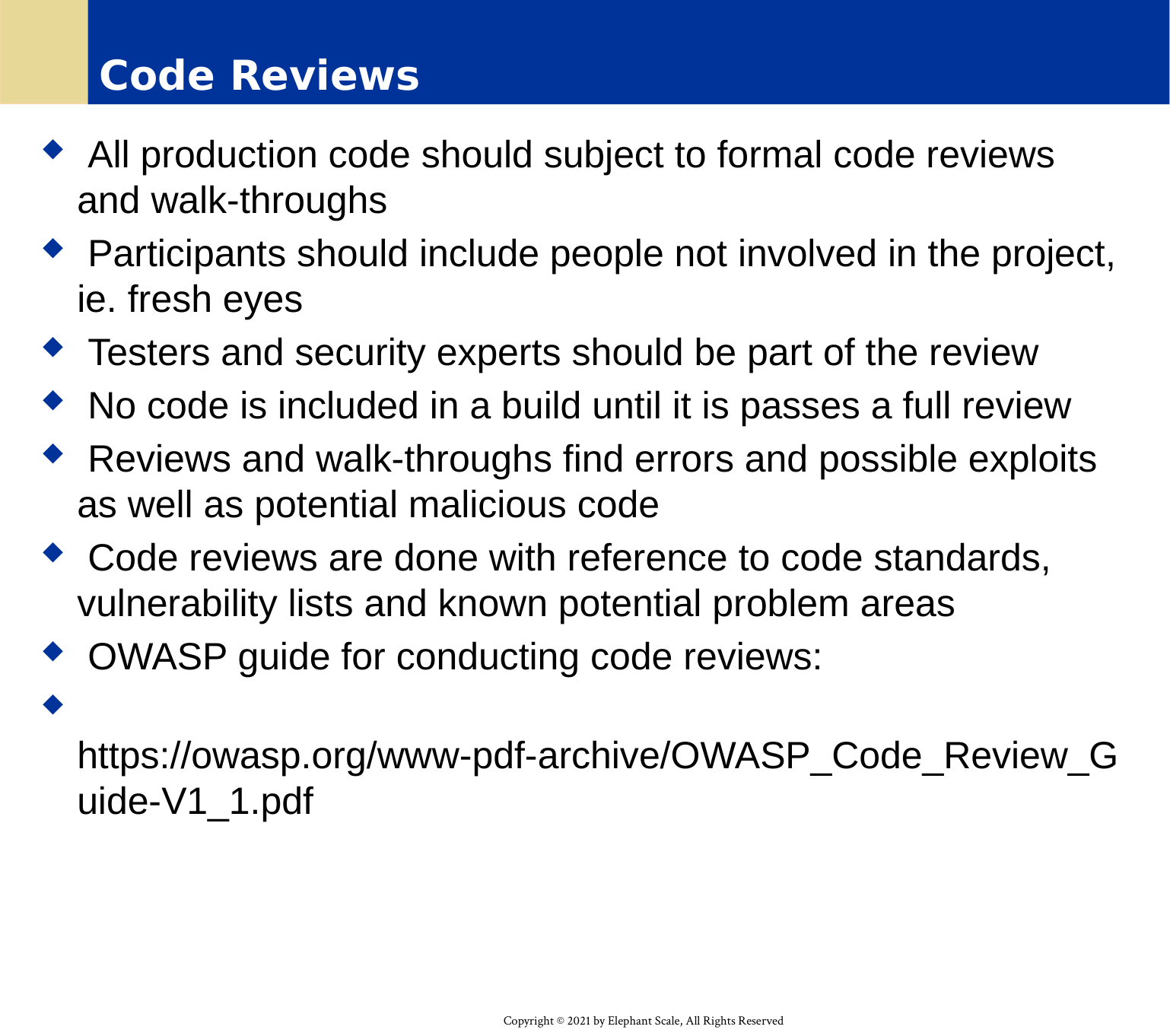

# Code Reviews
 All production code should subject to formal code reviews and walk-throughs
 Participants should include people not involved in the project, ie. fresh eyes
 Testers and security experts should be part of the review
 No code is included in a build until it is passes a full review
 Reviews and walk-throughs find errors and possible exploits as well as potential malicious code
 Code reviews are done with reference to code standards, vulnerability lists and known potential problem areas
 OWASP guide for conducting code reviews:
 https://owasp.org/www-pdf-archive/OWASP_Code_Review_Guide-V1_1.pdf
Copyright © 2021 by Elephant Scale, All Rights Reserved